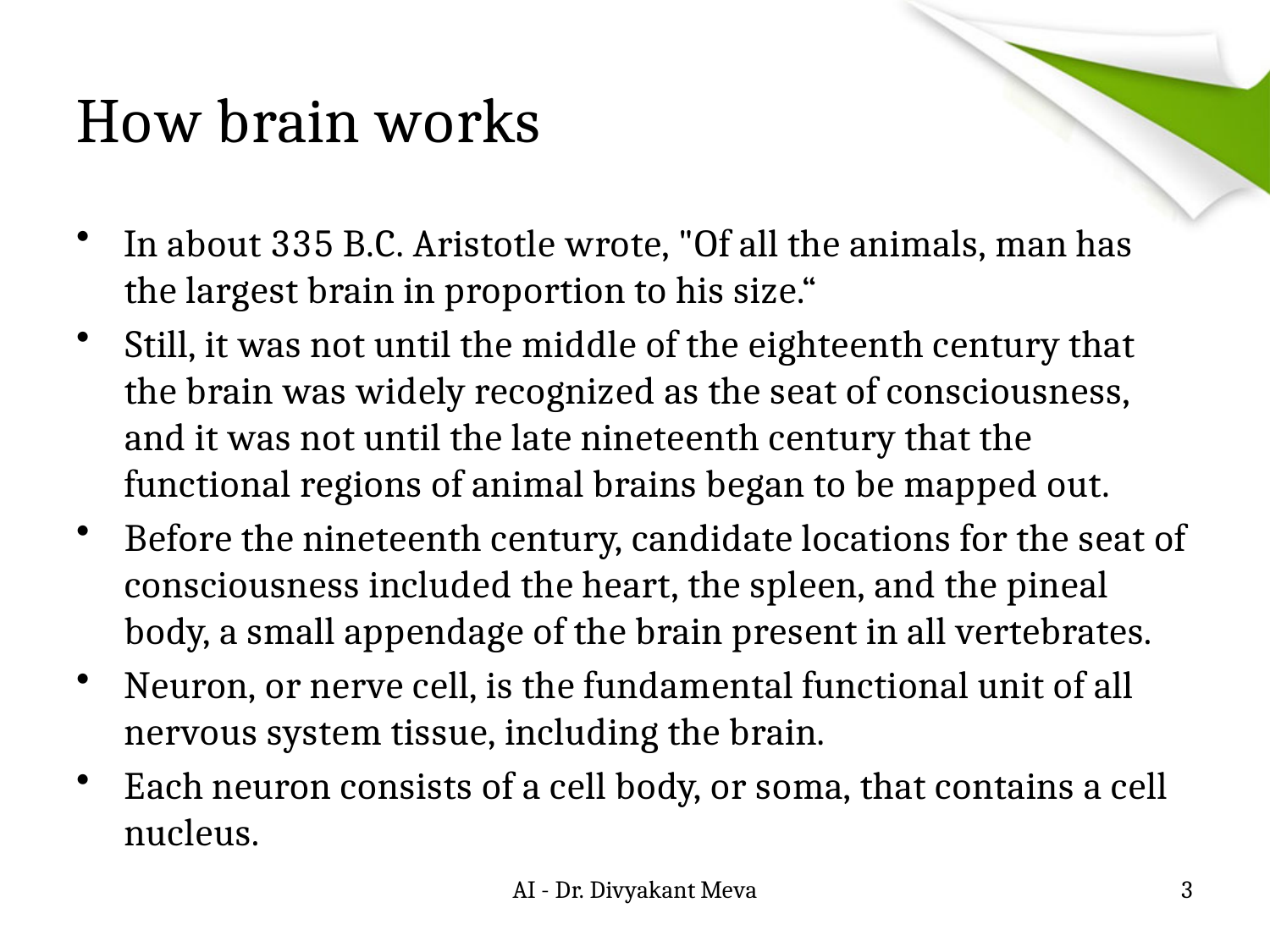

# How brain works
In about 335 B.C. Aristotle wrote, "Of all the animals, man has the largest brain in proportion to his size.“
Still, it was not until the middle of the eighteenth century that the brain was widely recognized as the seat of consciousness, and it was not until the late nineteenth century that the functional regions of animal brains began to be mapped out.
Before the nineteenth century, candidate locations for the seat of consciousness included the heart, the spleen, and the pineal body, a small appendage of the brain present in all vertebrates.
Neuron, or nerve cell, is the fundamental functional unit of all nervous system tissue, including the brain.
Each neuron consists of a cell body, or soma, that contains a cell nucleus.
AI - Dr. Divyakant Meva
3